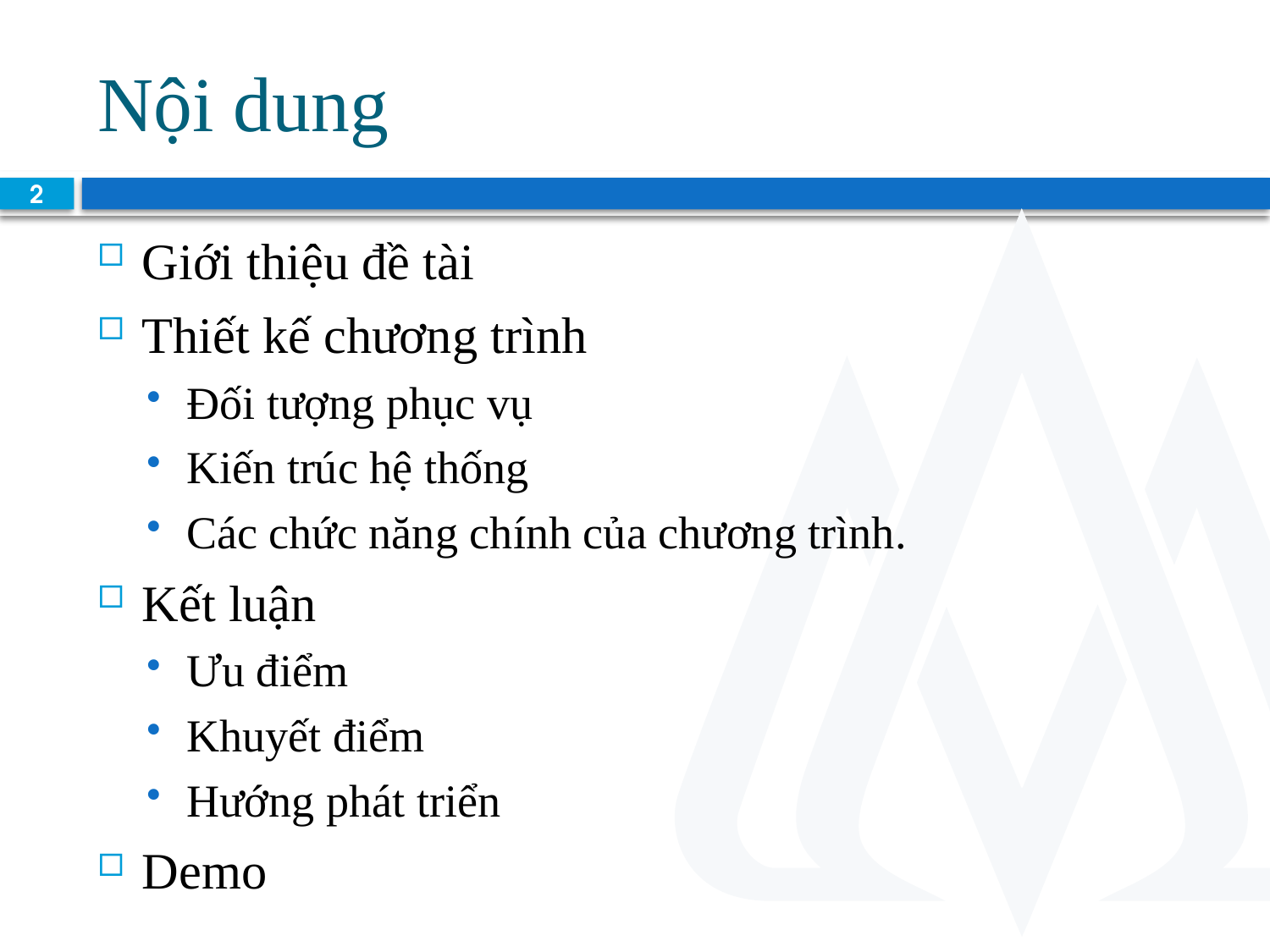

# Nội dung
2
Giới thiệu đề tài
Thiết kế chương trình
Đối tượng phục vụ
Kiến trúc hệ thống
Các chức năng chính của chương trình.
Kết luận
Ưu điểm
Khuyết điểm
Hướng phát triển
Demo